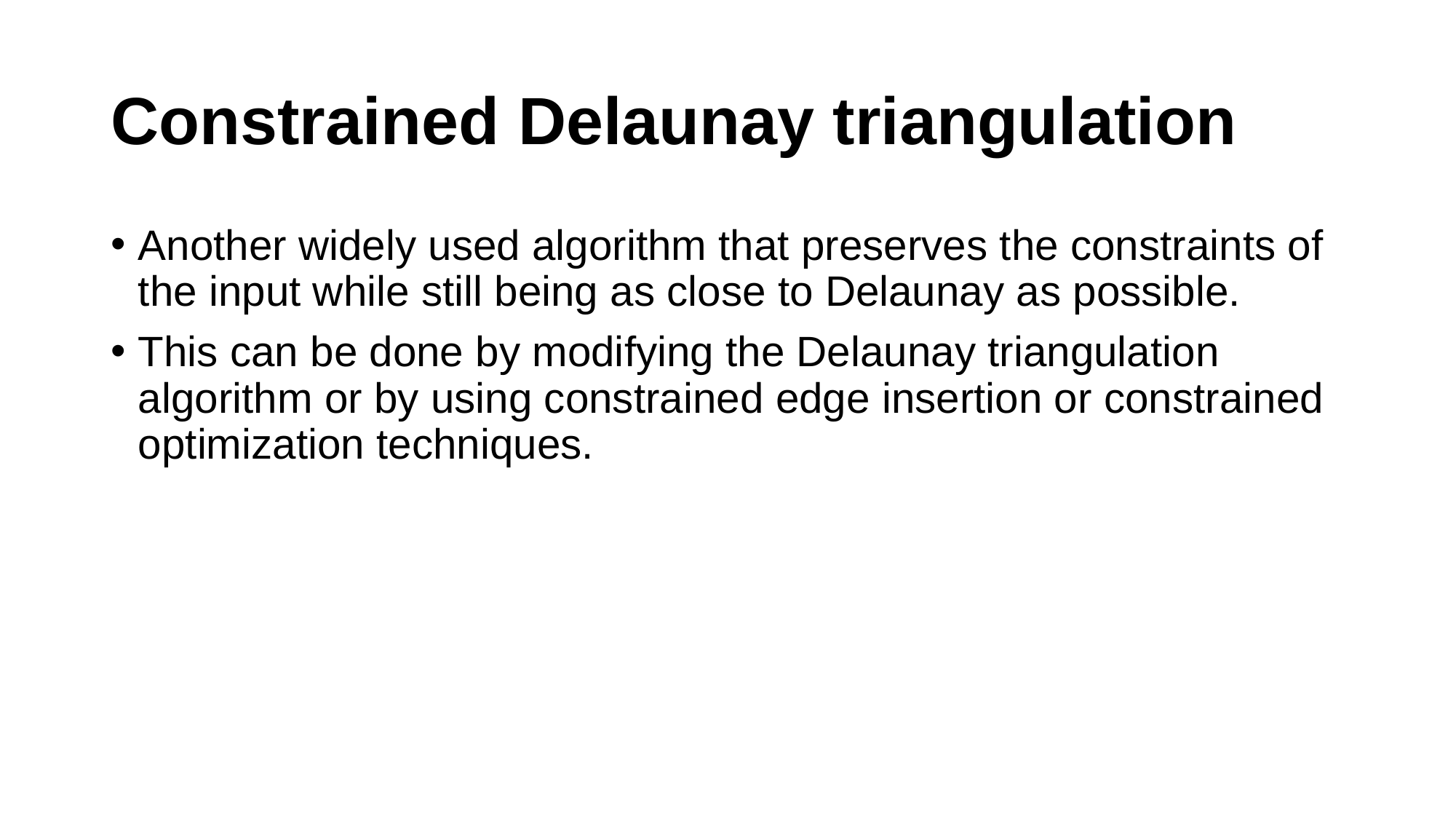

# Constrained Delaunay triangulation
Another widely used algorithm that preserves the constraints of the input while still being as close to Delaunay as possible.
This can be done by modifying the Delaunay triangulation algorithm or by using constrained edge insertion or constrained optimization techniques.